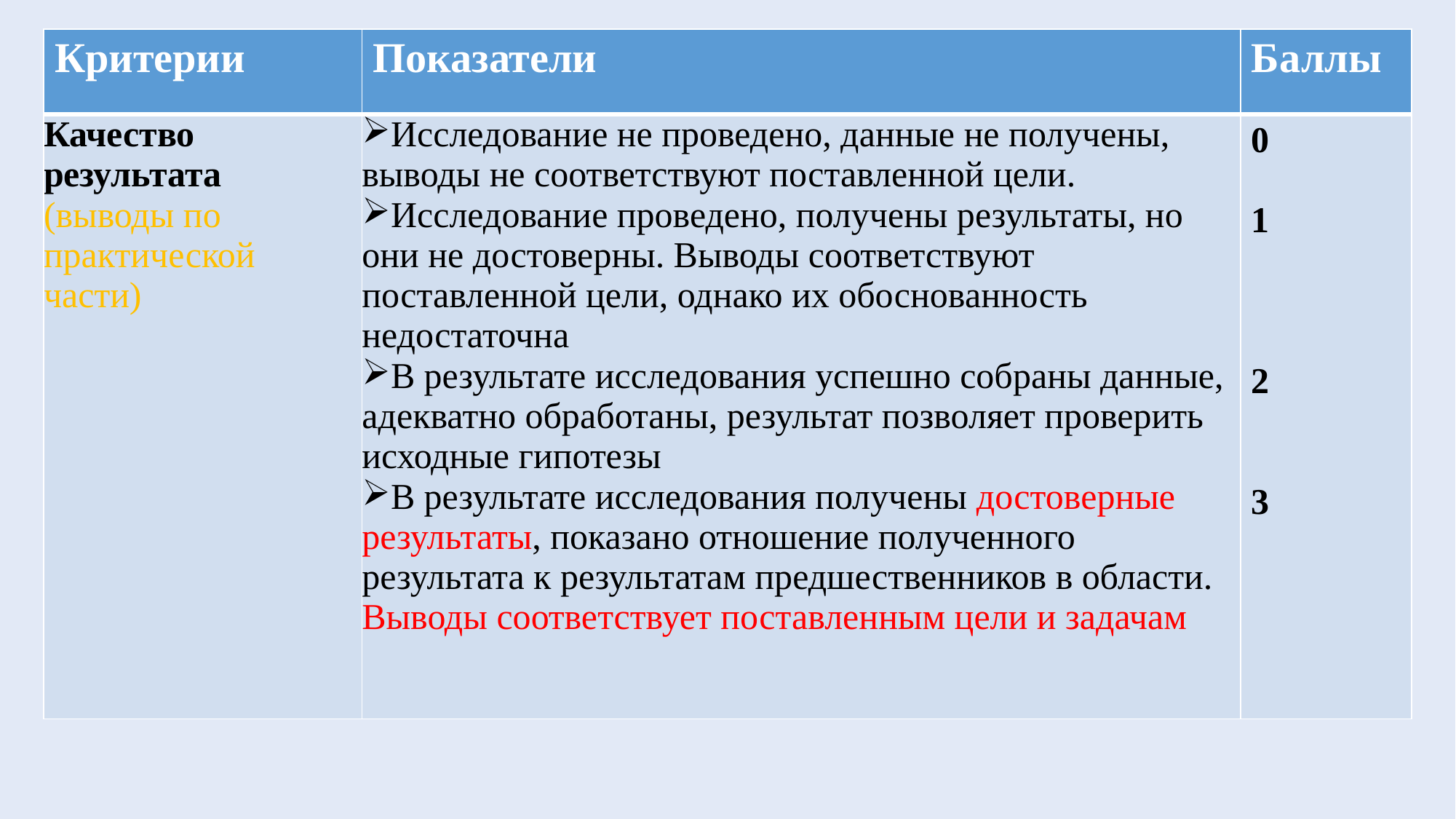

| Критерии | Показатели | Баллы |
| --- | --- | --- |
| Качество результата (выводы по практической части) | Исследование не проведено, данные не получены, выводы не соответствуют поставленной цели. Исследование проведено, получены результаты, но они не достоверны. Выводы соответствуют поставленной цели, однако их обоснованность недостаточна В результате исследования успешно собраны данные, адекватно обработаны, результат позволяет проверить исходные гипотезы В результате исследования получены достоверные результаты, показано отношение полученного результата к результатам предшественников в области. Выводы соответствует поставленным цели и задачам | 0 1 2 3 |